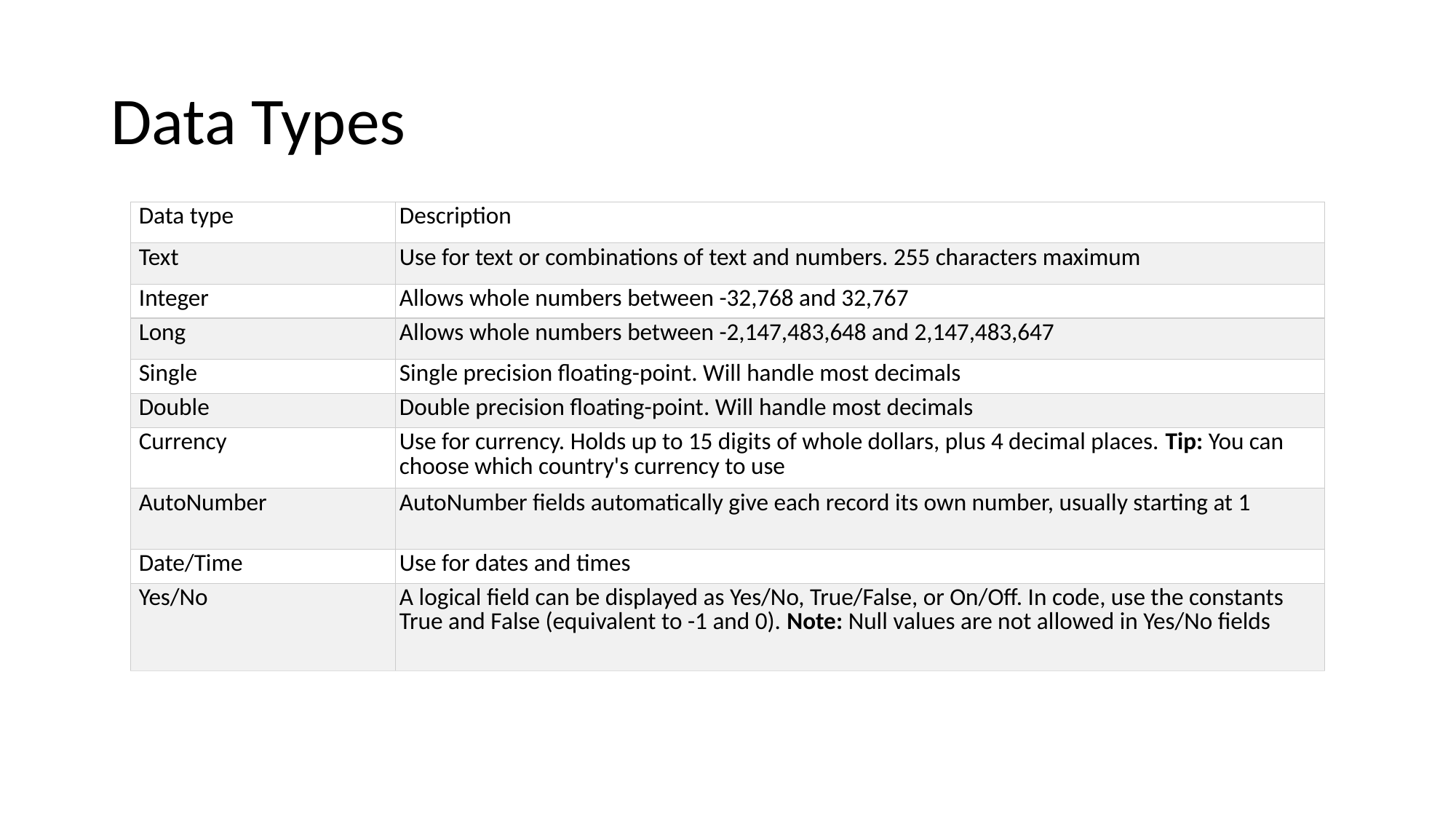

# Data Types
| Data type | Description |
| --- | --- |
| Text | Use for text or combinations of text and numbers. 255 characters maximum |
| Integer | Allows whole numbers between -32,768 and 32,767 |
| Long | Allows whole numbers between -2,147,483,648 and 2,147,483,647 |
| Single | Single precision floating-point. Will handle most decimals |
| Double | Double precision floating-point. Will handle most decimals |
| Currency | Use for currency. Holds up to 15 digits of whole dollars, plus 4 decimal places. Tip: You can choose which country's currency to use |
| AutoNumber | AutoNumber fields automatically give each record its own number, usually starting at 1 |
| Date/Time | Use for dates and times |
| Yes/No | A logical field can be displayed as Yes/No, True/False, or On/Off. In code, use the constants True and False (equivalent to -1 and 0). Note: Null values are not allowed in Yes/No fields |